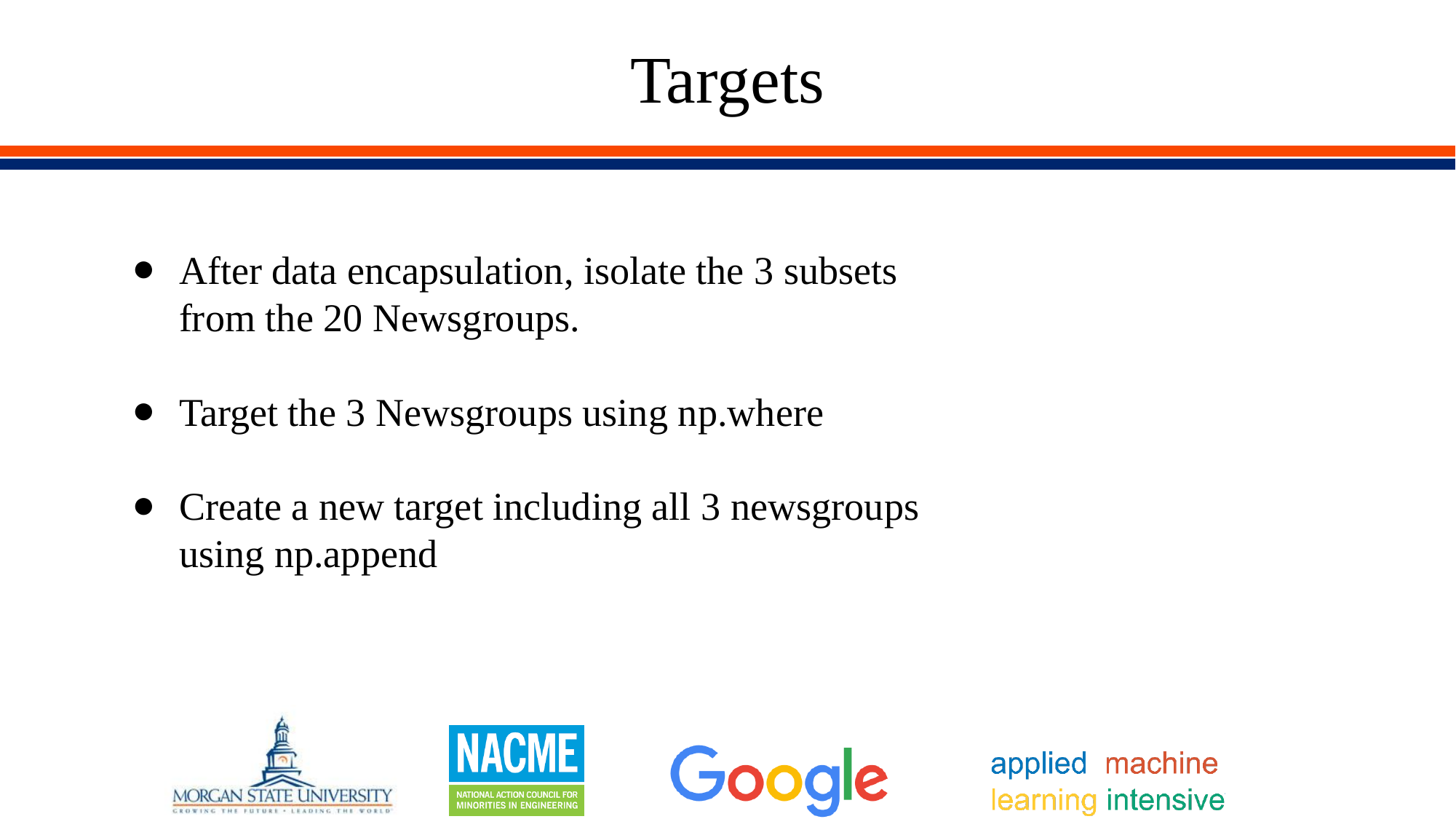

# Targets
After data encapsulation, isolate the 3 subsets from the 20 Newsgroups.

Target the 3 Newsgroups using np.where

Create a new target including all 3 newsgroups using np.append